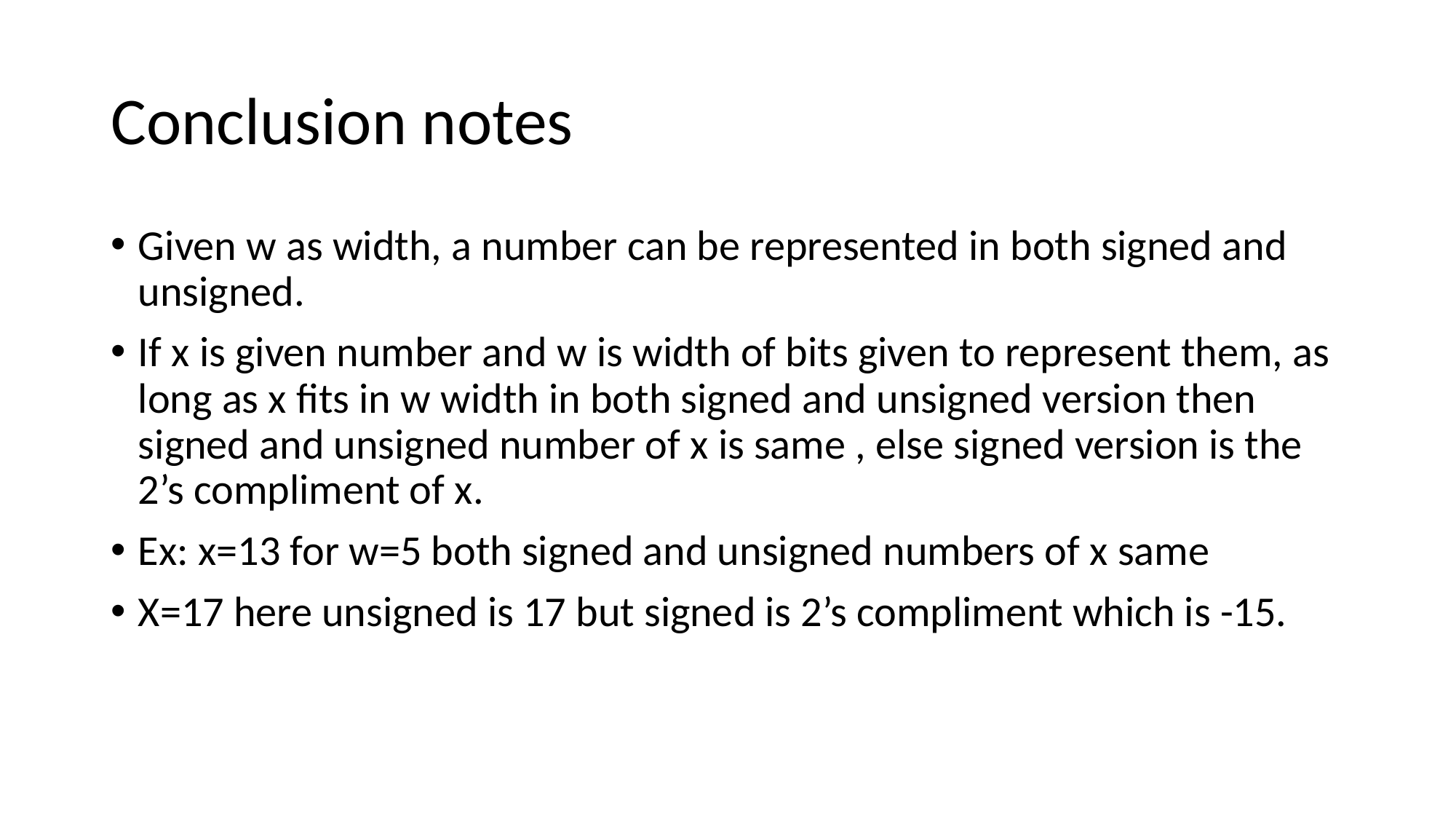

# Conclusion notes
Given w as width, a number can be represented in both signed and unsigned.
If x is given number and w is width of bits given to represent them, as long as x fits in w width in both signed and unsigned version then signed and unsigned number of x is same , else signed version is the 2’s compliment of x.
Ex: x=13 for w=5 both signed and unsigned numbers of x same
X=17 here unsigned is 17 but signed is 2’s compliment which is -15.